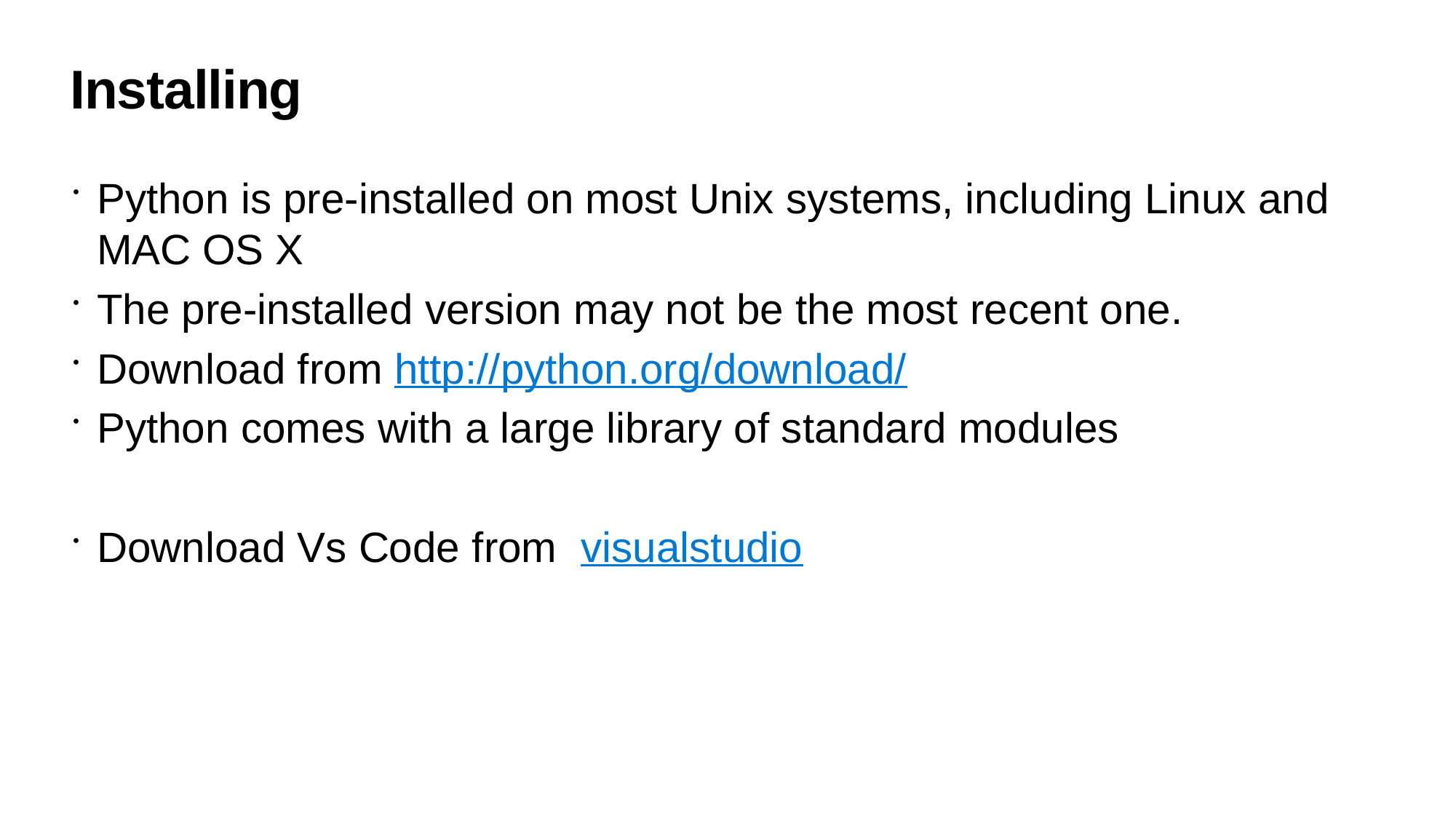

# Installing
Python is pre-installed on most Unix systems, including Linux and MAC OS X
The pre-installed version may not be the most recent one.
Download from http://python.org/download/
Python comes with a large library of standard modules

Download Vs Code from  visualstudio